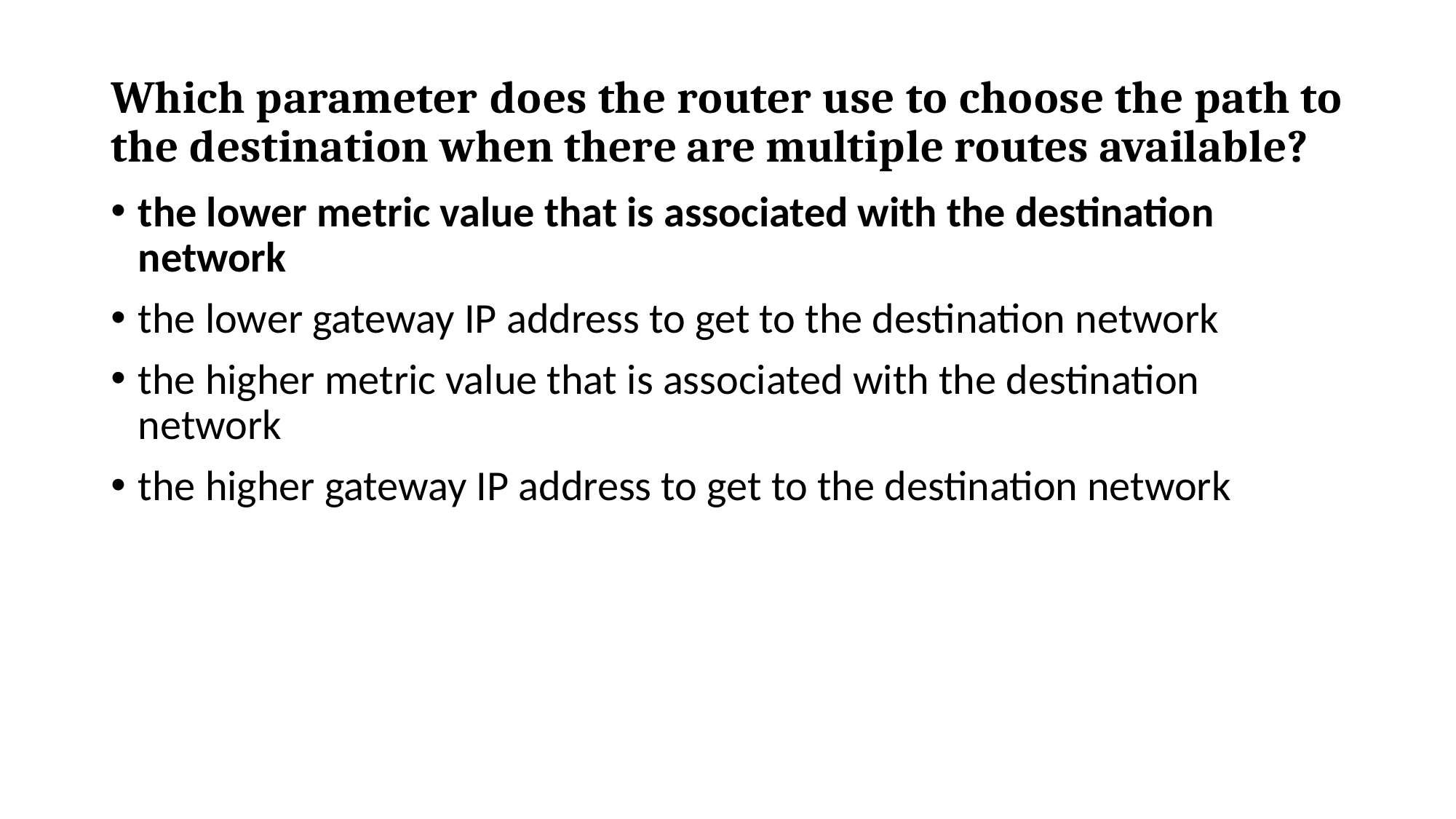

# Which parameter does the router use to choose the path to the destination when there are multiple routes available?
the lower metric value that is associated with the destination network
the lower gateway IP address to get to the destination network
the higher metric value that is associated with the destination network
the higher gateway IP address to get to the destination network